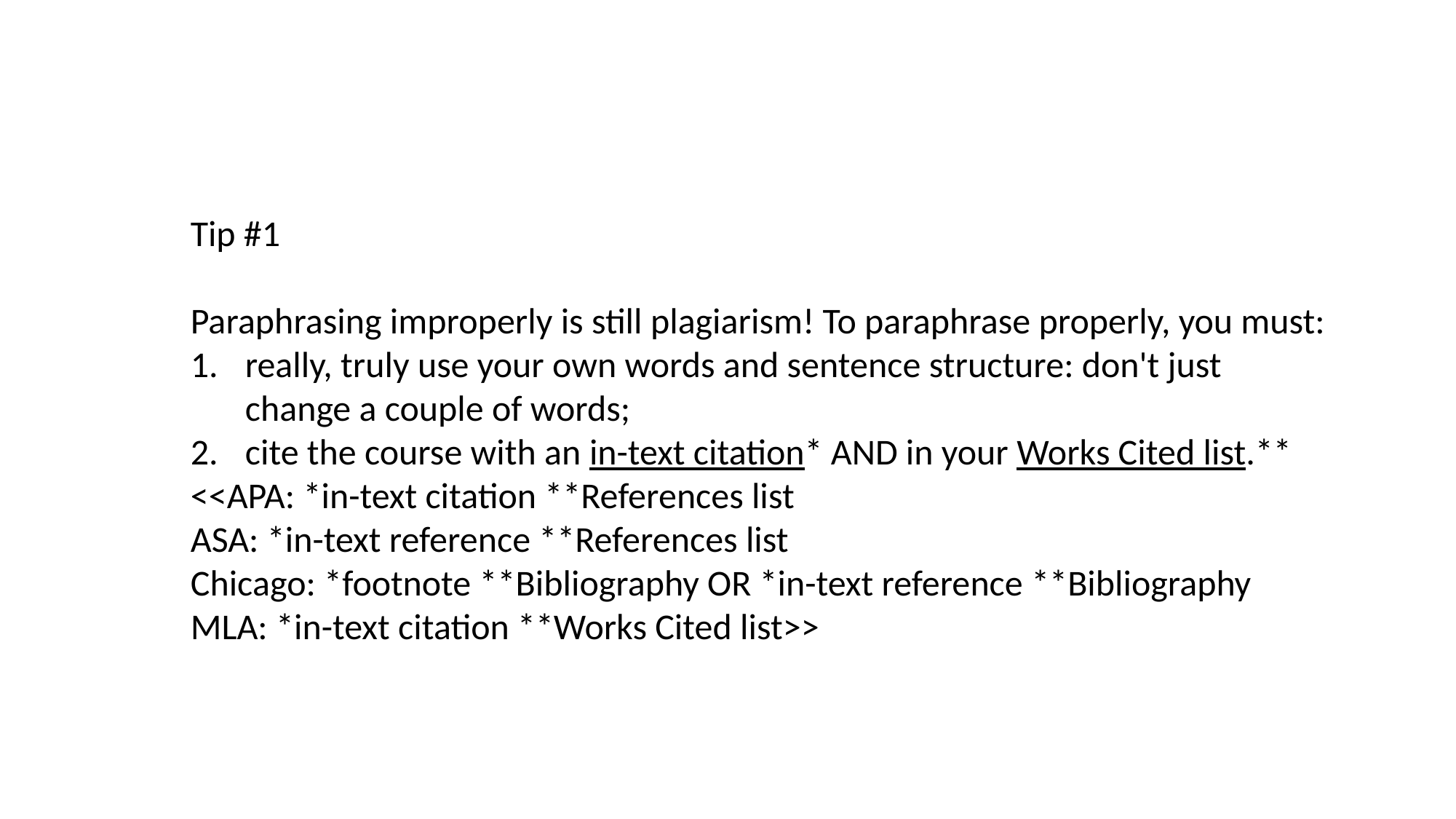

Tip #1

Paraphrasing improperly is still plagiarism! To paraphrase properly, you must:
really, truly use your own words and sentence structure: don't just change a couple of words;
cite the course with an in-text citation* AND in your Works Cited list.**
<<APA: *in-text citation **References list
ASA: *in-text reference **References list
Chicago: *footnote **Bibliography OR *in-text reference **Bibliography
MLA: *in-text citation **Works Cited list>>